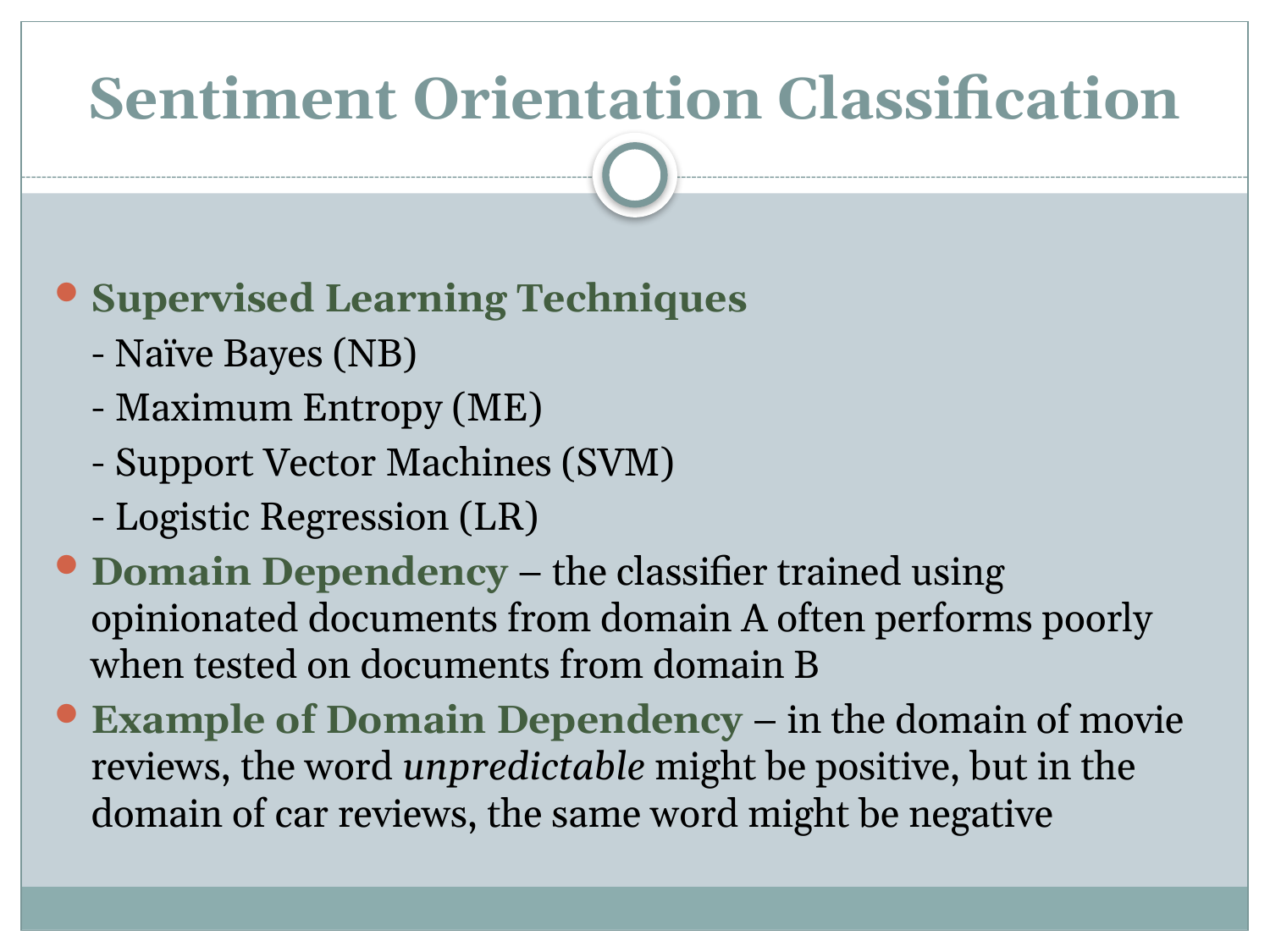

# Sentiment Orientation Classification

Supervised Learning Techniques
	- Naïve Bayes (NB)
	- Maximum Entropy (ME)
	- Support Vector Machines (SVM)
	- Logistic Regression (LR)
Domain Dependency – the classifier trained using opinionated documents from domain A often performs poorly when tested on documents from domain B
Example of Domain Dependency – in the domain of movie reviews, the word unpredictable might be positive, but in the domain of car reviews, the same word might be negative